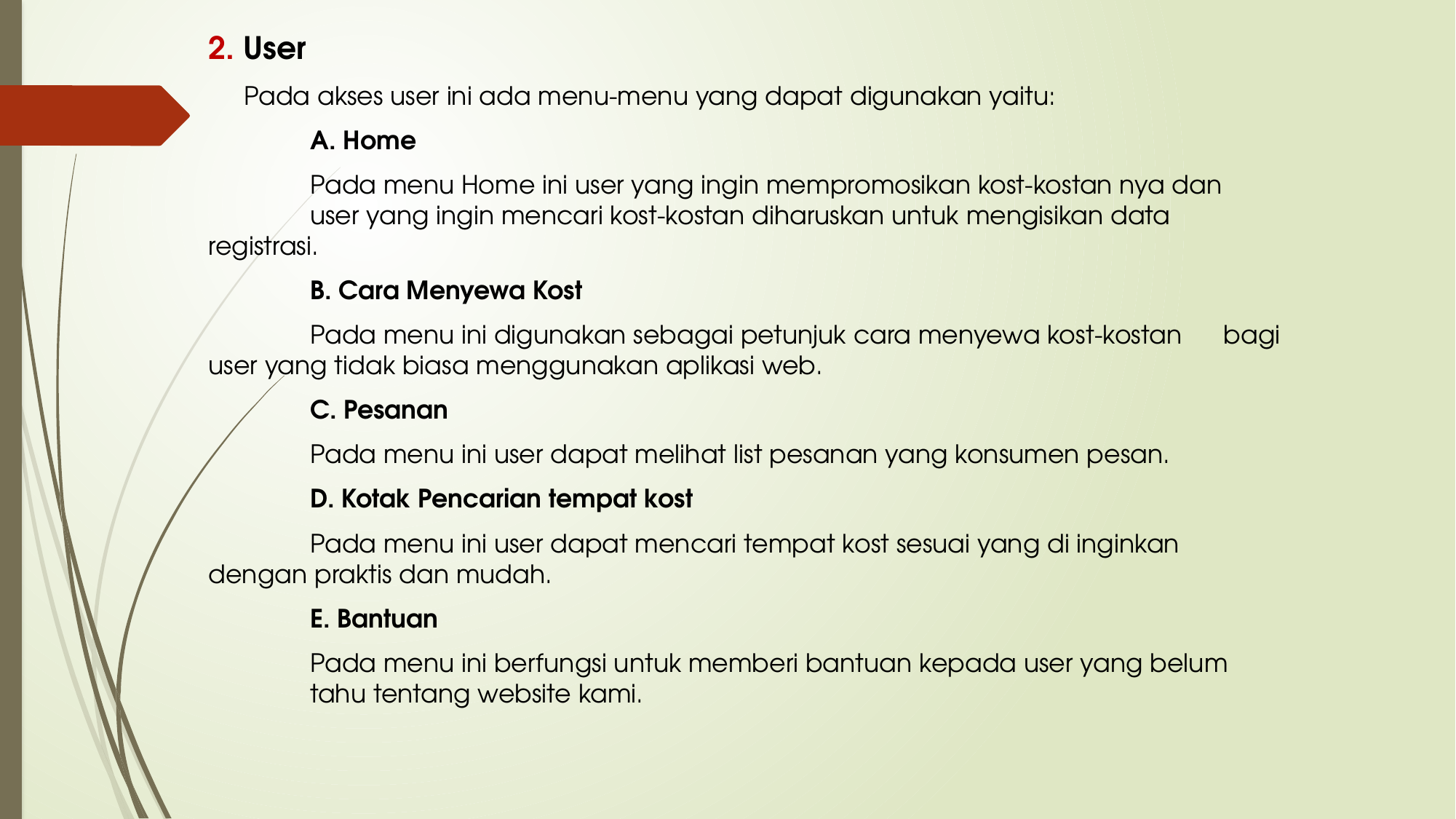

2. User
     Pada akses user ini ada menu-menu yang dapat digunakan yaitu:
	A. Home
		Pada menu Home ini user yang ingin mempromosikan kost-kostan nya dan 	user yang ingin mencari kost-kostan diharuskan untuk mengisikan data 	registrasi.
	B. Cara Menyewa Kost
		Pada menu ini digunakan sebagai petunjuk cara menyewa kost-kostan 	bagi user yang tidak biasa menggunakan aplikasi web.
	C. Pesanan
		Pada menu ini user dapat melihat list pesanan yang konsumen pesan.
	D. Kotak Pencarian tempat kost
		Pada menu ini user dapat mencari tempat kost sesuai yang di inginkan 	dengan praktis dan mudah.
	E. Bantuan
		Pada menu ini berfungsi untuk memberi bantuan kepada user yang belum 	tahu tentang website kami.